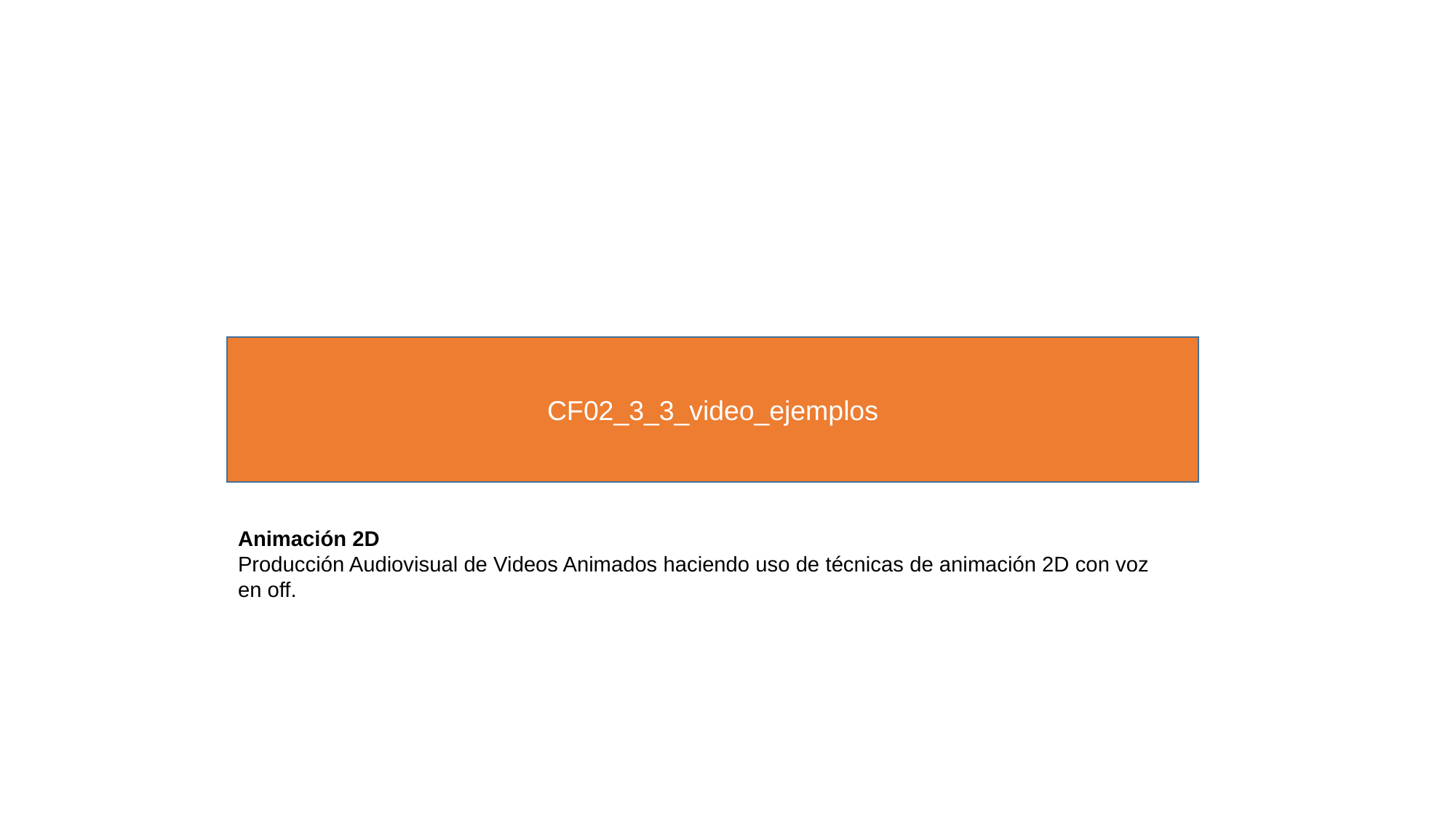

CF02_3_3_video_ejemplos
Animación 2D
Producción Audiovisual de Videos Animados haciendo uso de técnicas de animación 2D con voz en off.